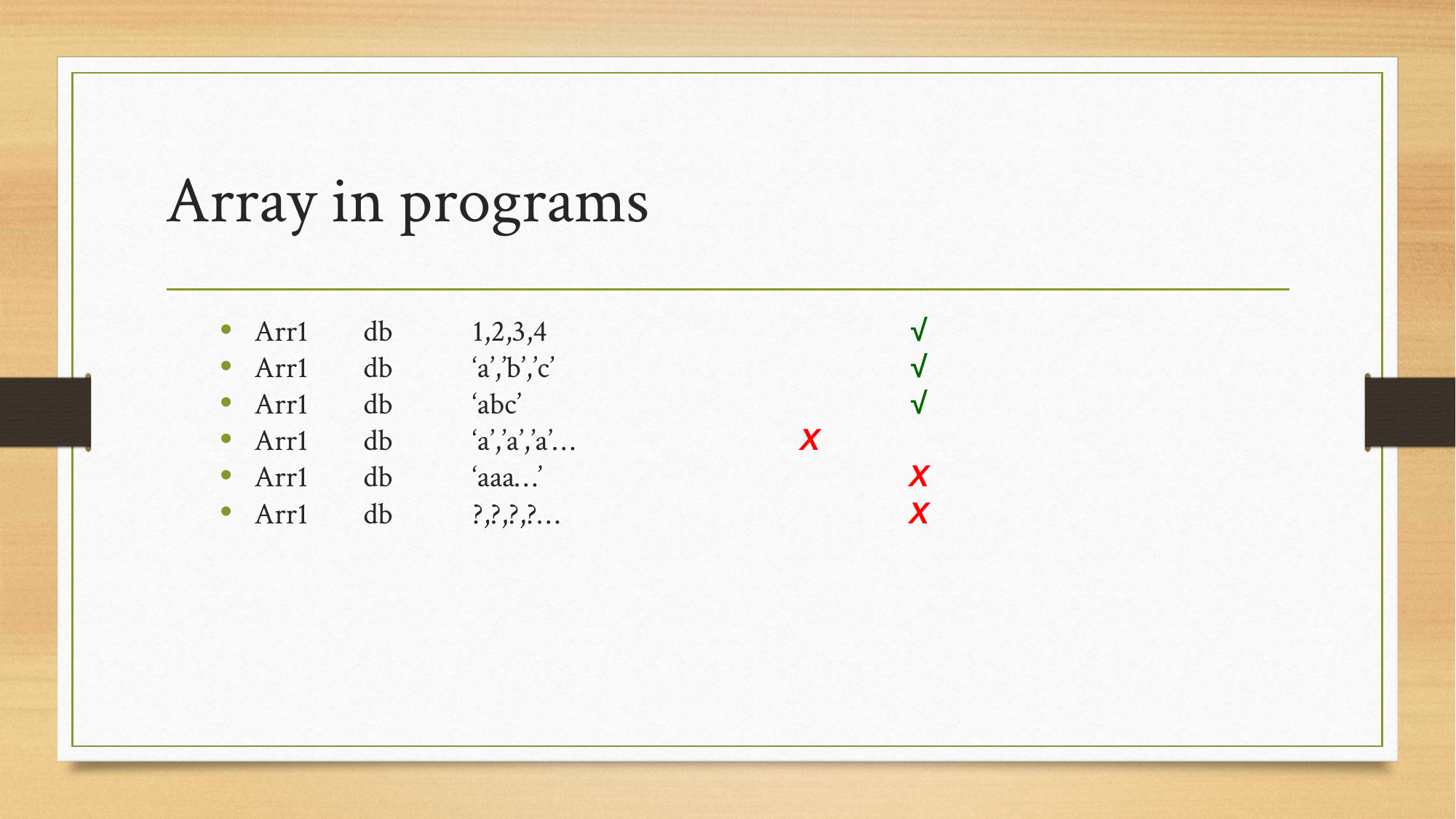

# Array in programs
Arr1	db	1,2,3,4				√
Arr1	db	‘a’,’b’,’c’				√
Arr1	db	‘abc’ 				√
Arr1	db	‘a’,’a’,’a’…			Χ
Arr1	db	‘aaa…’ 				Χ
Arr1	db	?,?,?,?… 				Χ